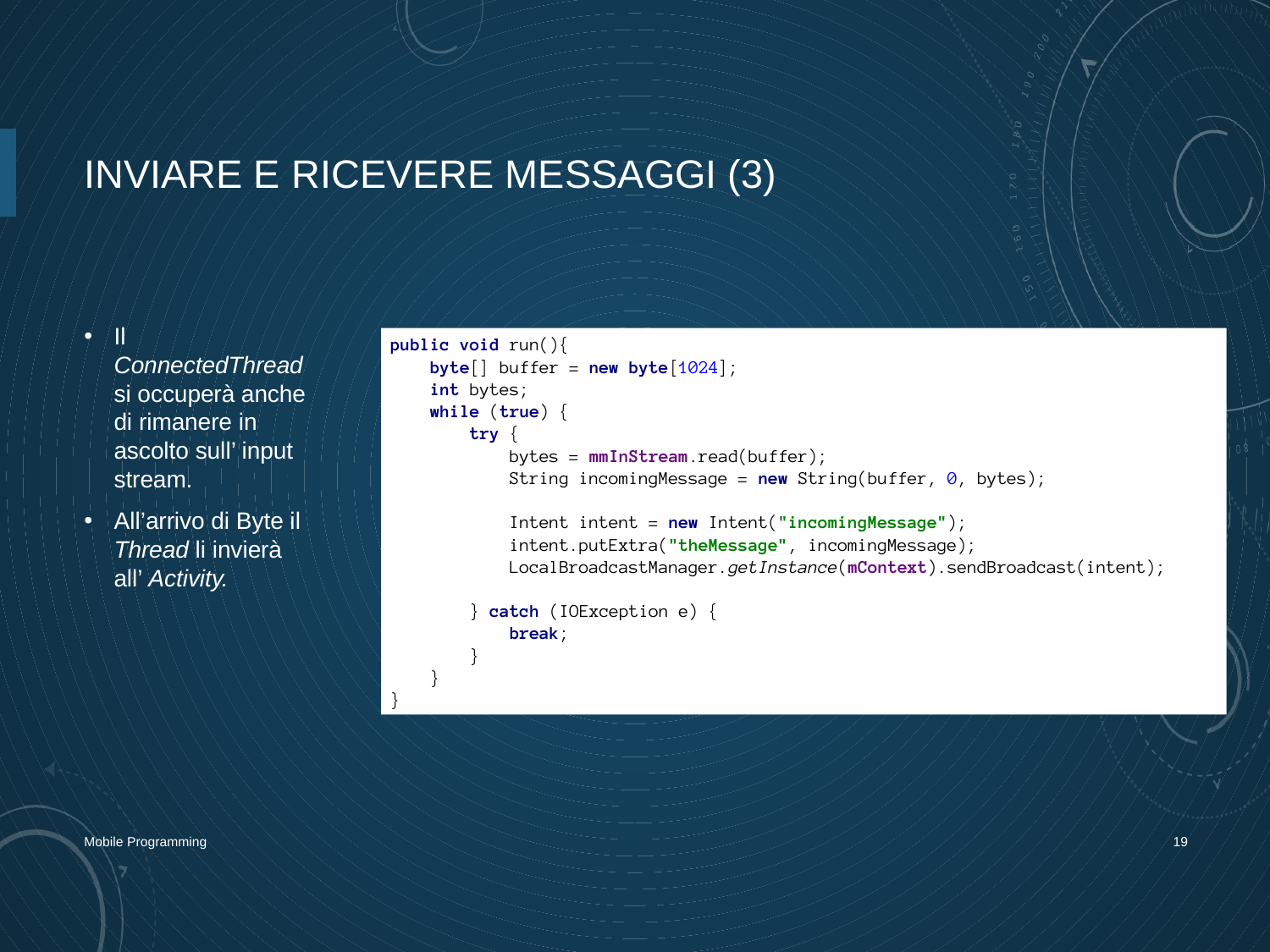

# Inviare e ricevere messaggi (3)
Il ConnectedThread si occuperà anche di rimanere in ascolto sull’ input stream.
All’arrivo di Byte il Thread li invierà all’ Activity.
public void run(){
    byte[] buffer = new byte[1024];
    int bytes;
    while (true) {
        try {
            bytes = mmInStream.read(buffer);
            String incomingMessage = new String(buffer, 0, bytes);
            Intent intent = new Intent("incomingMessage");
            intent.putExtra("theMessage", incomingMessage);
            LocalBroadcastManager.getInstance(mContext).sendBroadcast(intent);
        } catch (IOException e) {
            break;
        }
    }
}
Mobile Programming
19